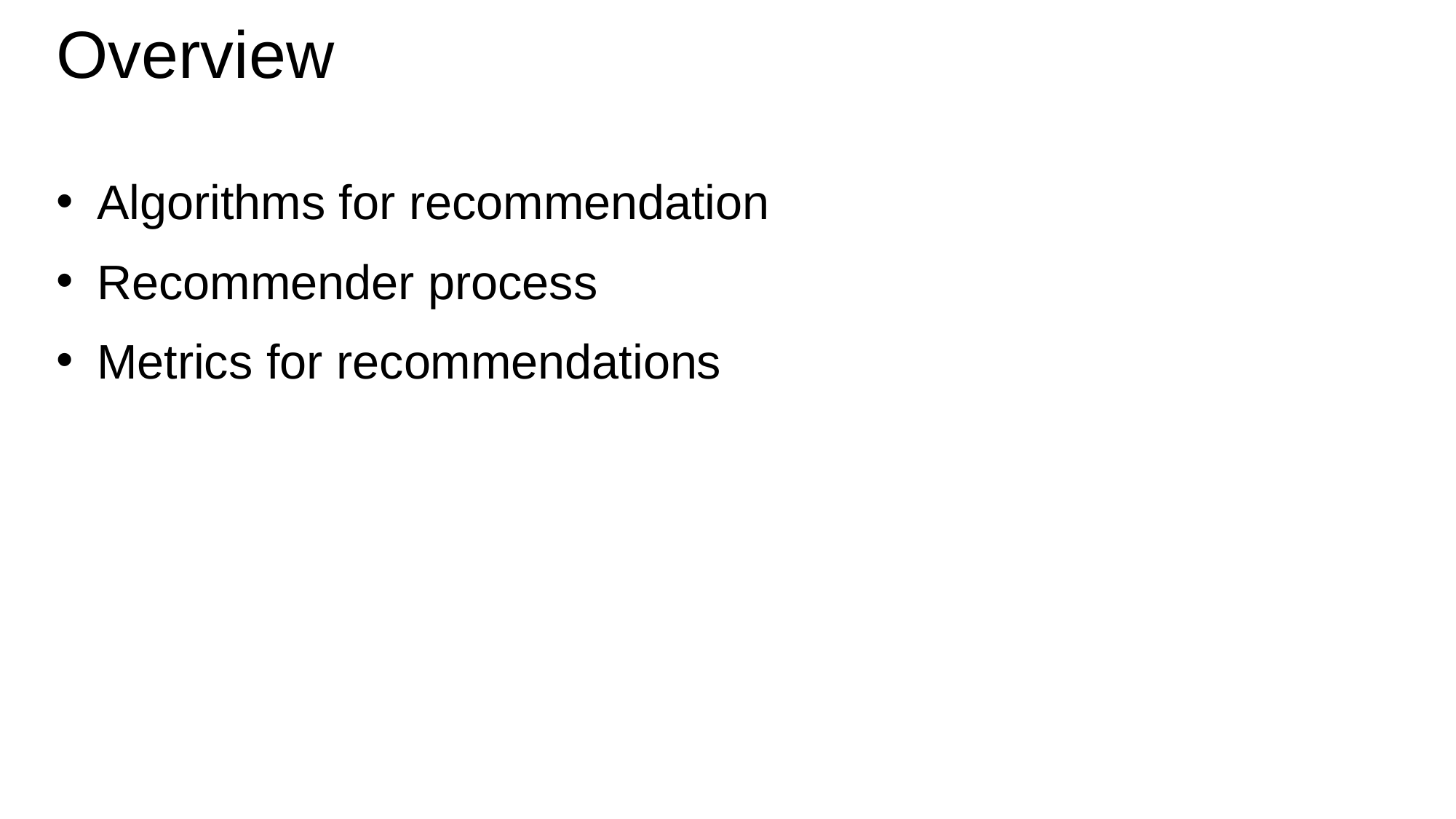

# Overview
Algorithms for recommendation
Recommender process
Metrics for recommendations